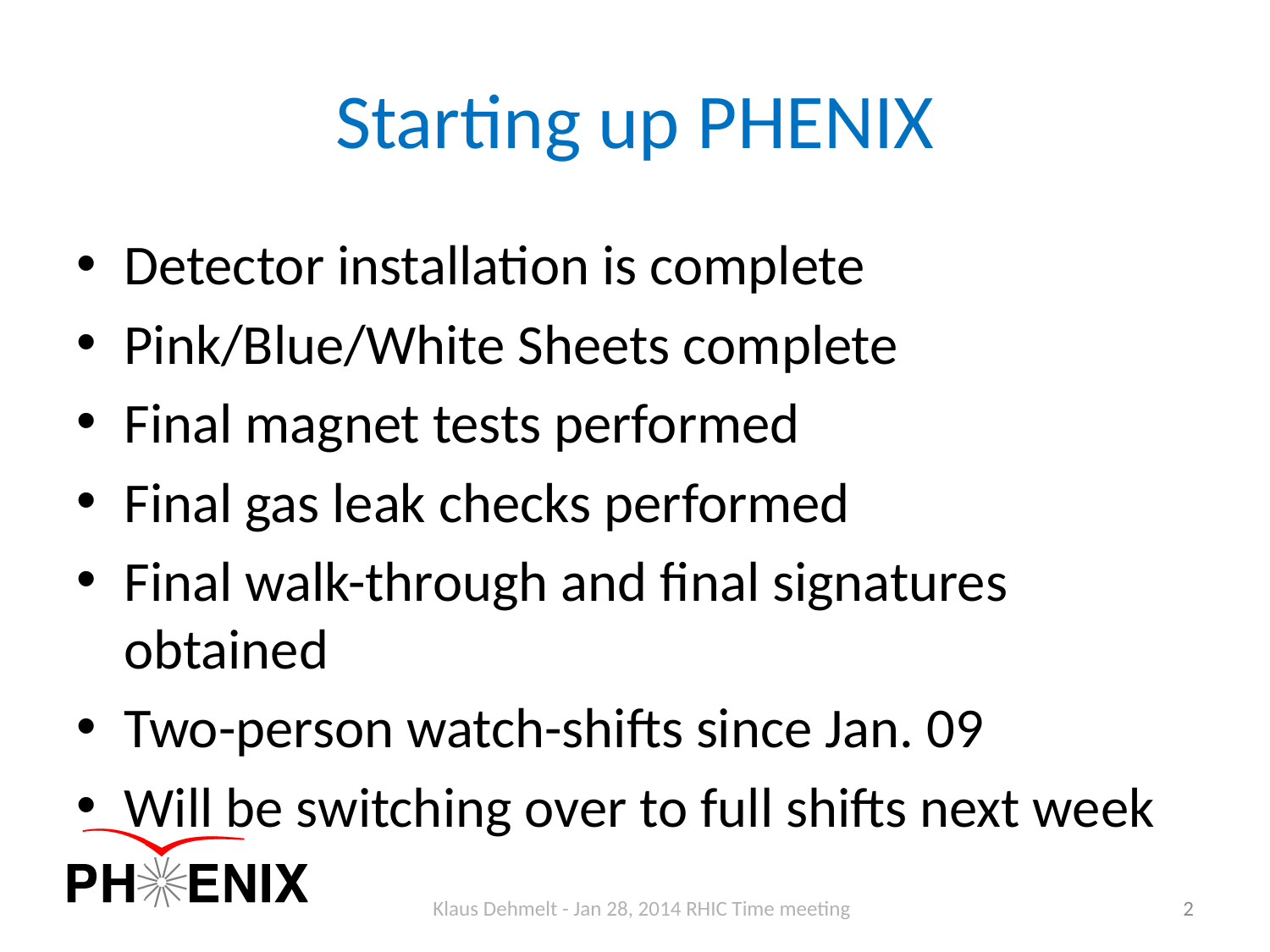

# Starting up PHENIX
Detector installation is complete
Pink/Blue/White Sheets complete
Final magnet tests performed
Final gas leak checks performed
Final walk-through and final signatures  obtained
Two-person watch-shifts since Jan. 09
Will be switching over to full shifts next week

Klaus Dehmelt - Jan 28, 2014 RHIC Time meeting
2